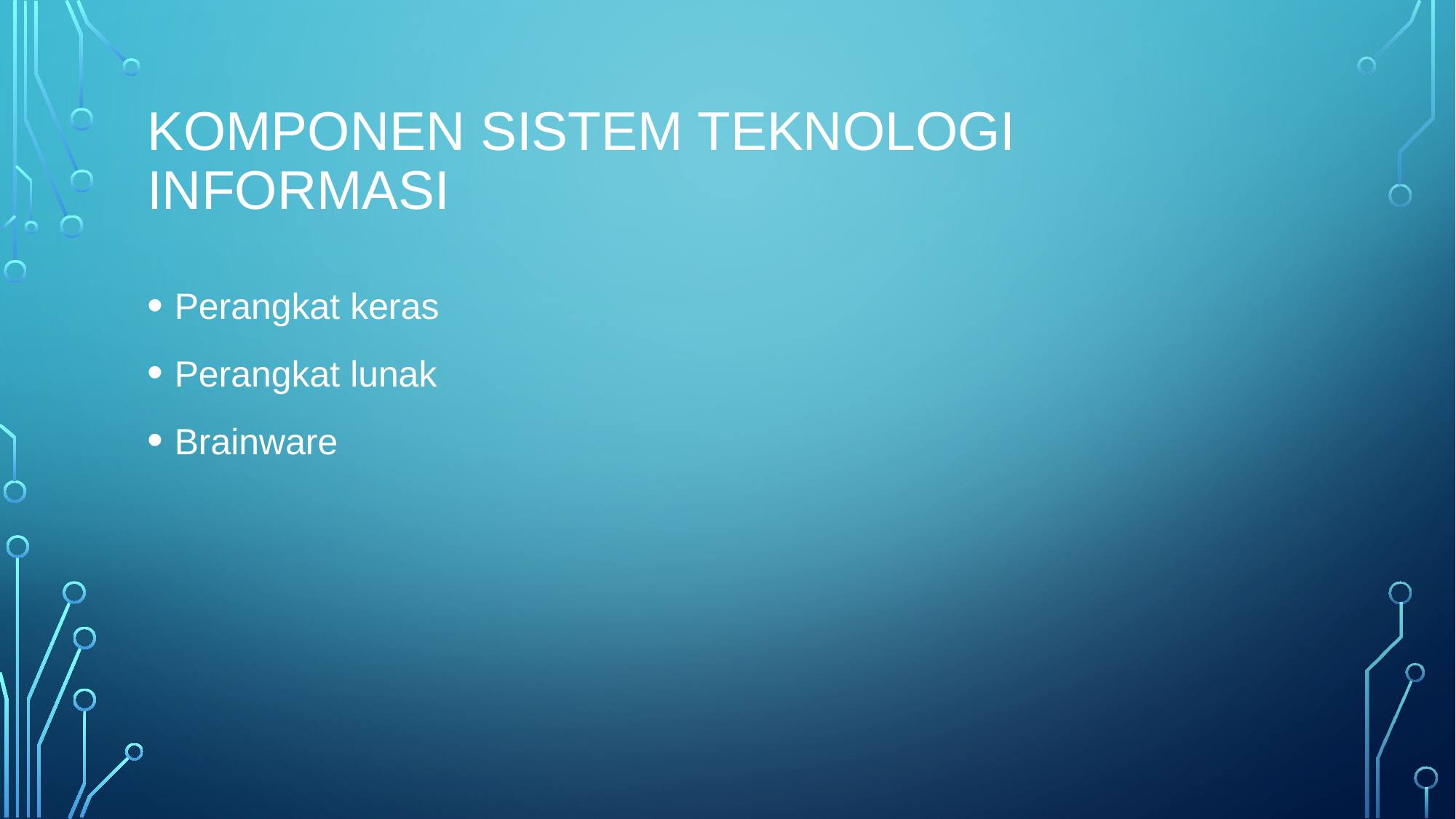

# Komponen sistem teknologi informasi
Perangkat keras
Perangkat lunak
Brainware